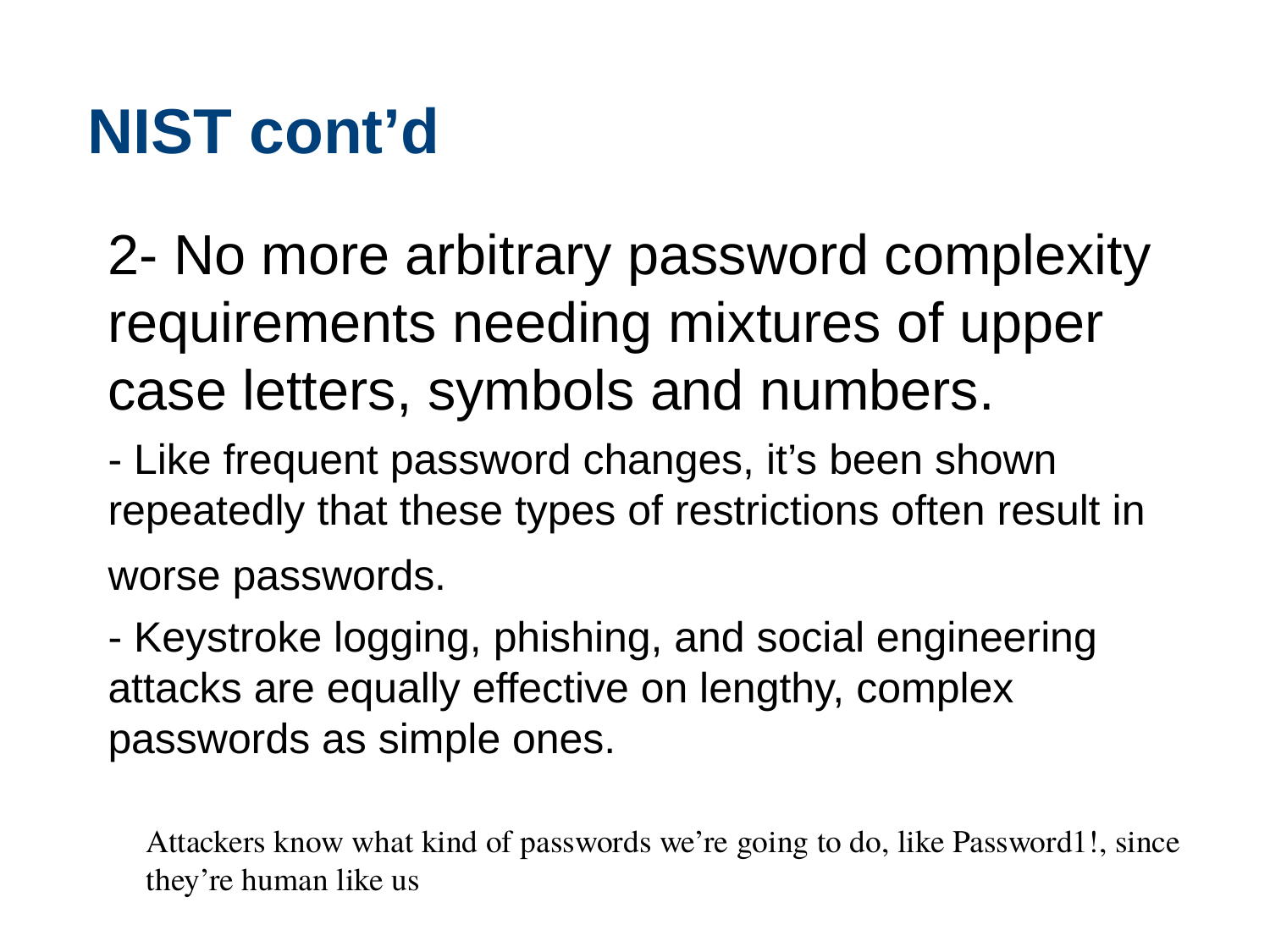

# NIST cont’d
2- No more arbitrary password complexity requirements needing mixtures of upper case letters, symbols and numbers.
- Like frequent password changes, it’s been shown repeatedly that these types of restrictions often result in worse passwords.
- Keystroke logging, phishing, and social engineering attacks are equally effective on lengthy, complex passwords as simple ones.
Attackers know what kind of passwords we’re going to do, like Password1!, since
they’re human like us